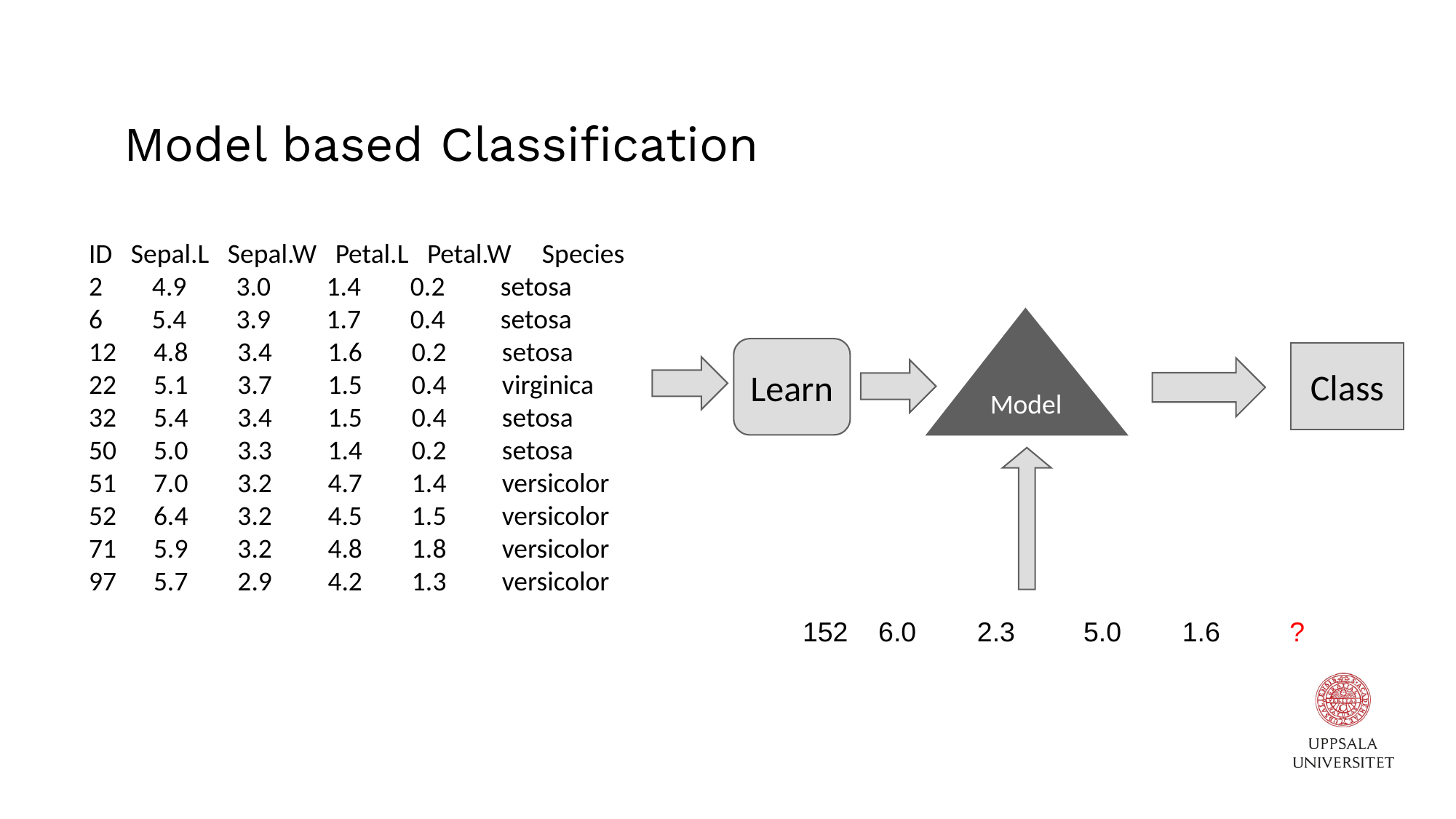

# Model based Classification
ID   Sepal.L   Sepal.W   Petal.L   Petal.W     Species
2        4.9        3.0         1.4        0.2         setosa
6        5.4        3.9         1.7        0.4         setosa
12      4.8        3.4         1.6        0.2         setosa
22      5.1        3.7         1.5        0.4         virginica
32      5.4        3.4         1.5        0.4         setosa
50      5.0        3.3         1.4        0.2         setosa
51      7.0        3.2         4.7        1.4         versicolor
52      6.4        3.2         4.5        1.5         versicolor
71      5.9        3.2         4.8        1.8         versicolor
97      5.7        2.9         4.2        1.3         versicolor
Model

Learn
Class

152    6.0        2.3         5.0        1.6         ?